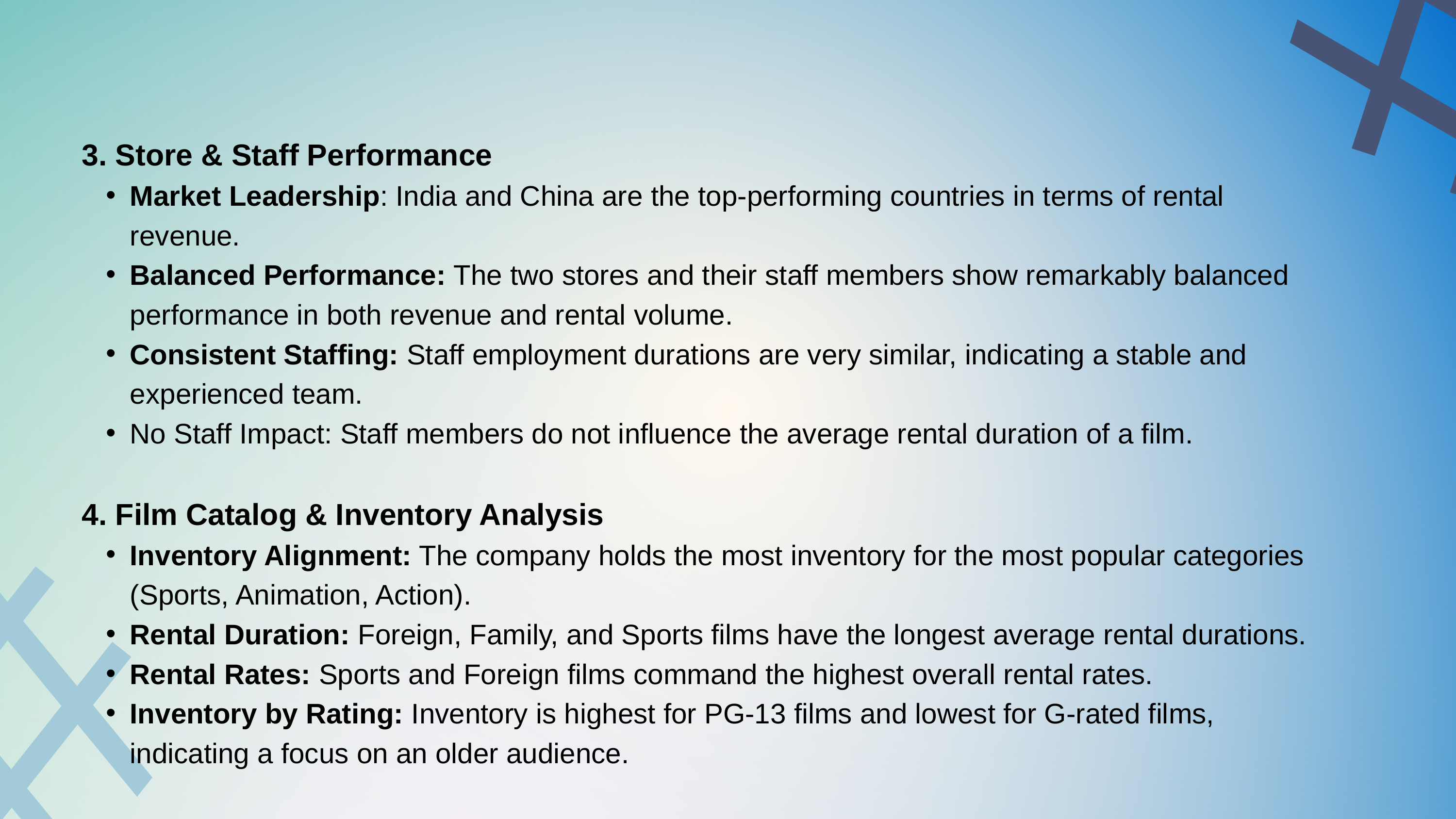

#
3. Store & Staff Performance
Market Leadership: India and China are the top-performing countries in terms of rental revenue.
Balanced Performance: The two stores and their staff members show remarkably balanced performance in both revenue and rental volume.
Consistent Staffing: Staff employment durations are very similar, indicating a stable and experienced team.
No Staff Impact: Staff members do not influence the average rental duration of a film.

4. Film Catalog & Inventory Analysis
Inventory Alignment: The company holds the most inventory for the most popular categories (Sports, Animation, Action).
Rental Duration: Foreign, Family, and Sports films have the longest average rental durations.
Rental Rates: Sports and Foreign films command the highest overall rental rates.
Inventory by Rating: Inventory is highest for PG-13 films and lowest for G-rated films, indicating a focus on an older audience.
#